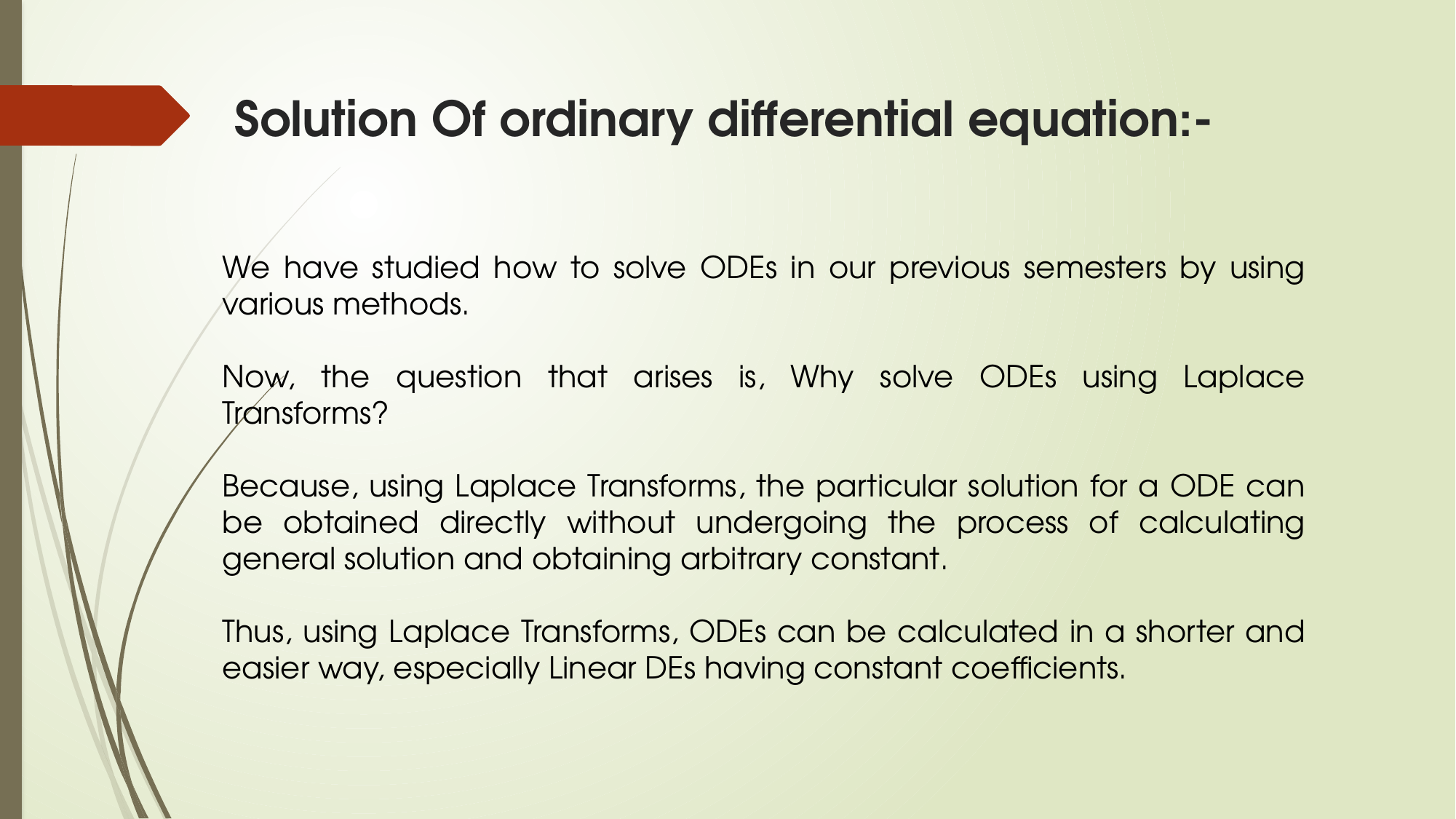

# Solution Of ordinary differential equation:-
We have studied how to solve ODEs in our previous semesters by using various methods.

Now, the question that arises is, Why solve ODEs using Laplace Transforms?

Because, using Laplace Transforms, the particular solution for a ODE can be obtained directly without undergoing the process of calculating general solution and obtaining arbitrary constant.

Thus, using Laplace Transforms, ODEs can be calculated in a shorter and easier way, especially Linear DEs having constant coefficients.